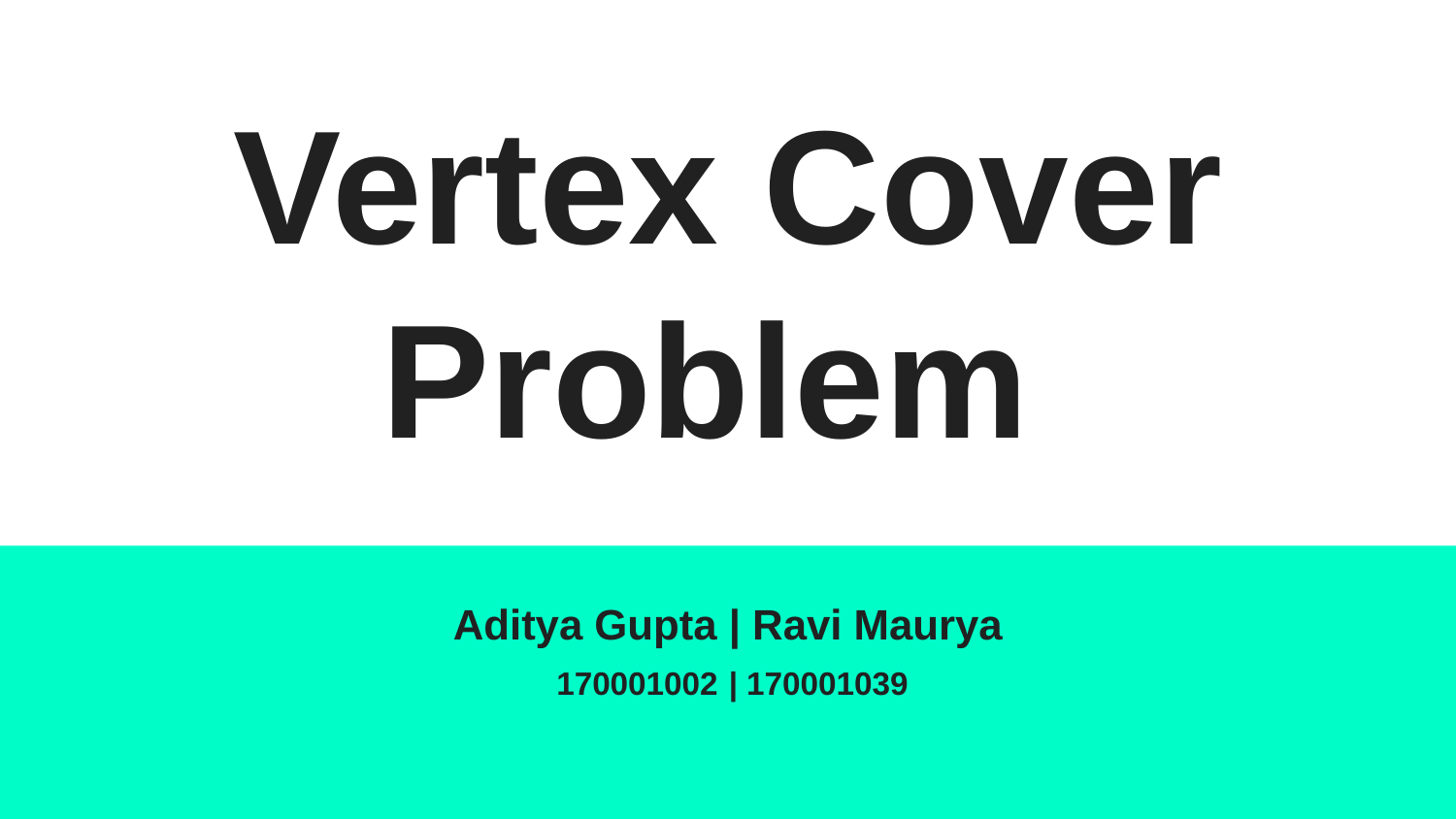

# Vertex Cover Problem
Aditya Gupta | Ravi Maurya
 170001002  | 170001039